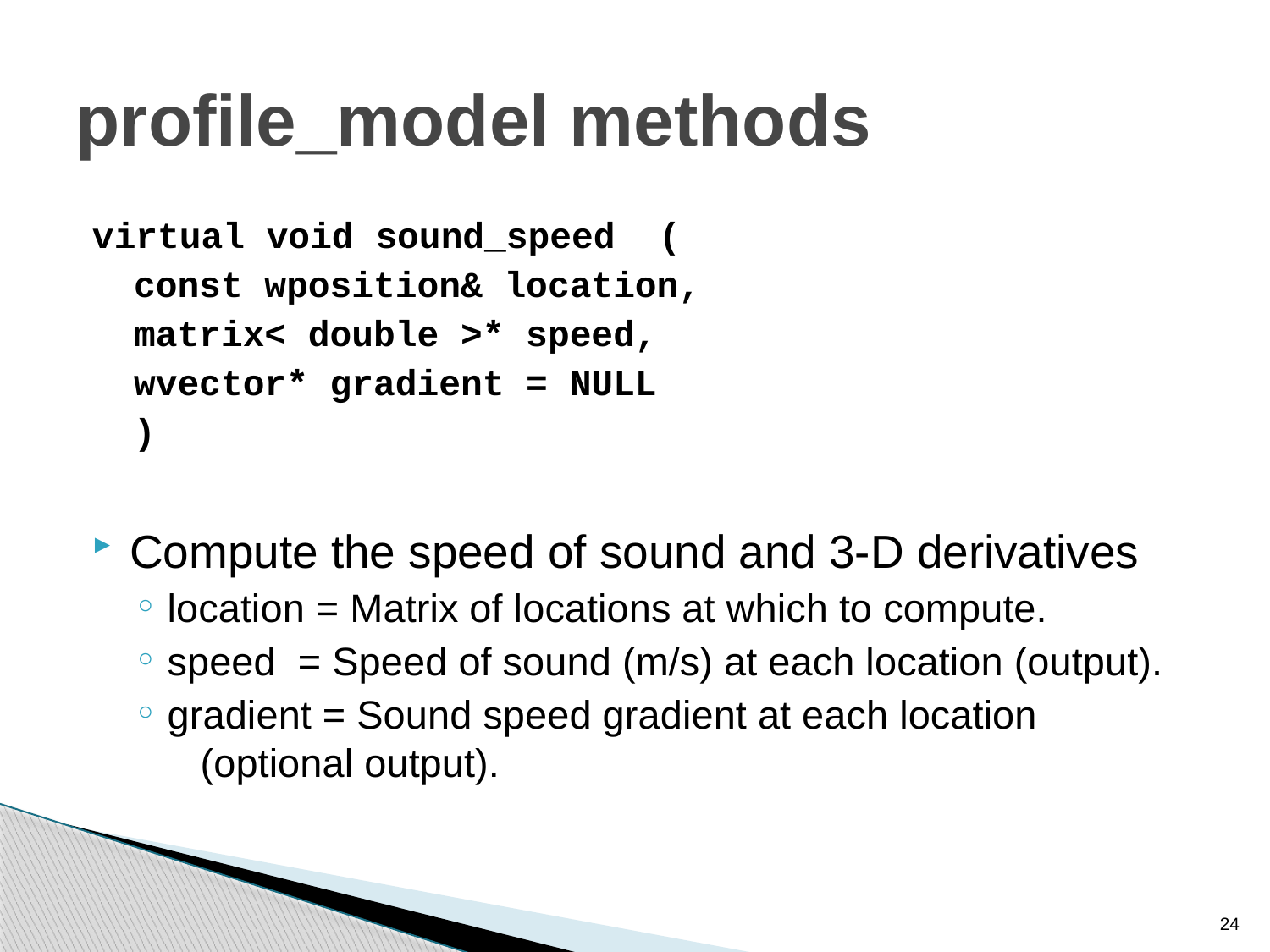

# profile_model methods
virtual void sound_speed  (
const wposition& location,
matrix< double >* speed,
wvector* gradient = NULL
)

Compute the speed of sound and 3-D derivatives
location = Matrix of locations at which to compute.
speed  = Speed of sound (m/s) at each location (output).
gradient = Sound speed gradient at each location
		   (optional output).
24